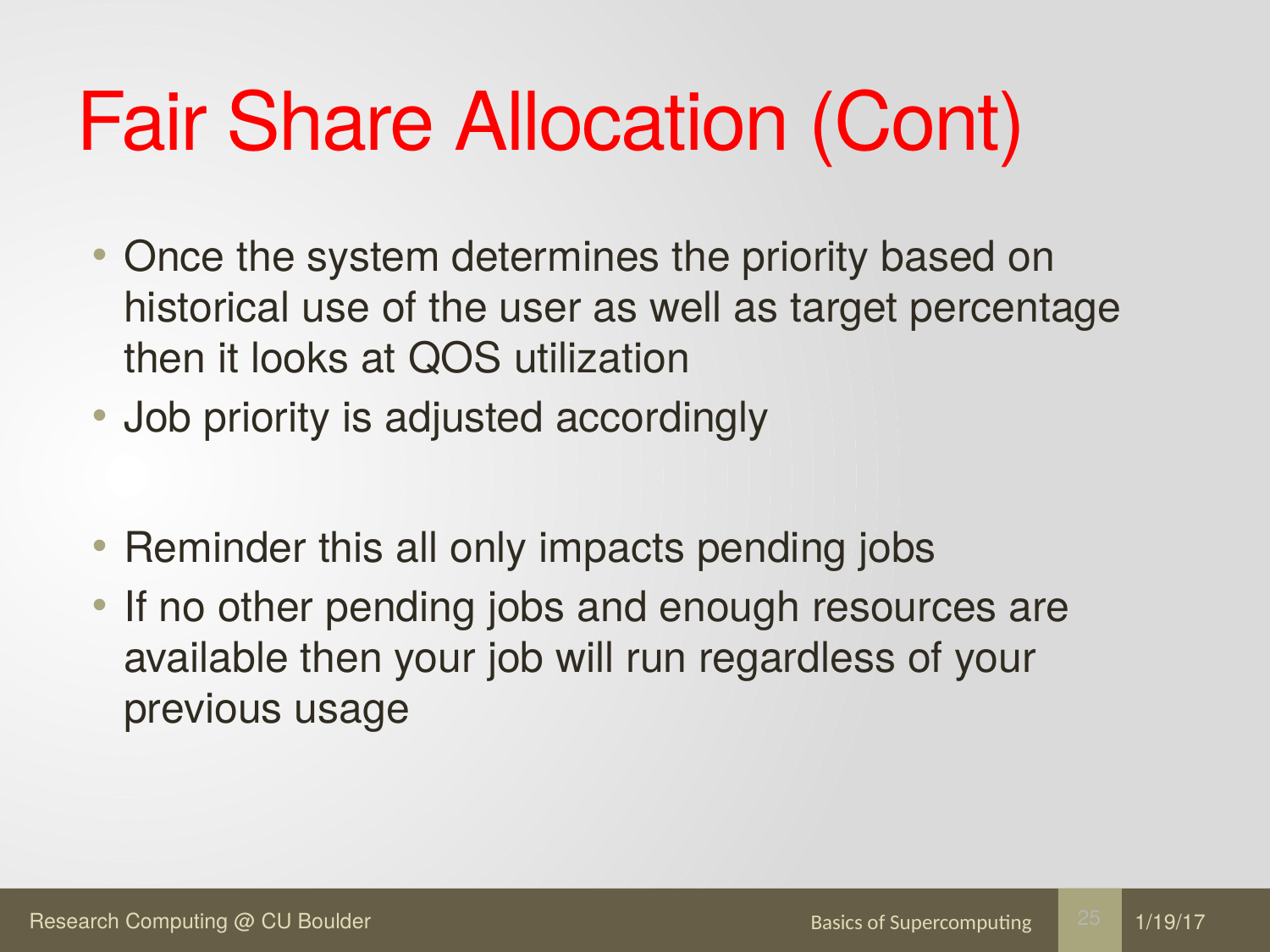

# Fair Share Allocation (Cont)
Once the system determines the priority based on historical use of the user as well as target percentage then it looks at QOS utilization
Job priority is adjusted accordingly

Reminder this all only impacts pending jobs
If no other pending jobs and enough resources are available then your job will run regardless of your previous usage

Basics of Supercomputing
1/19/17
25